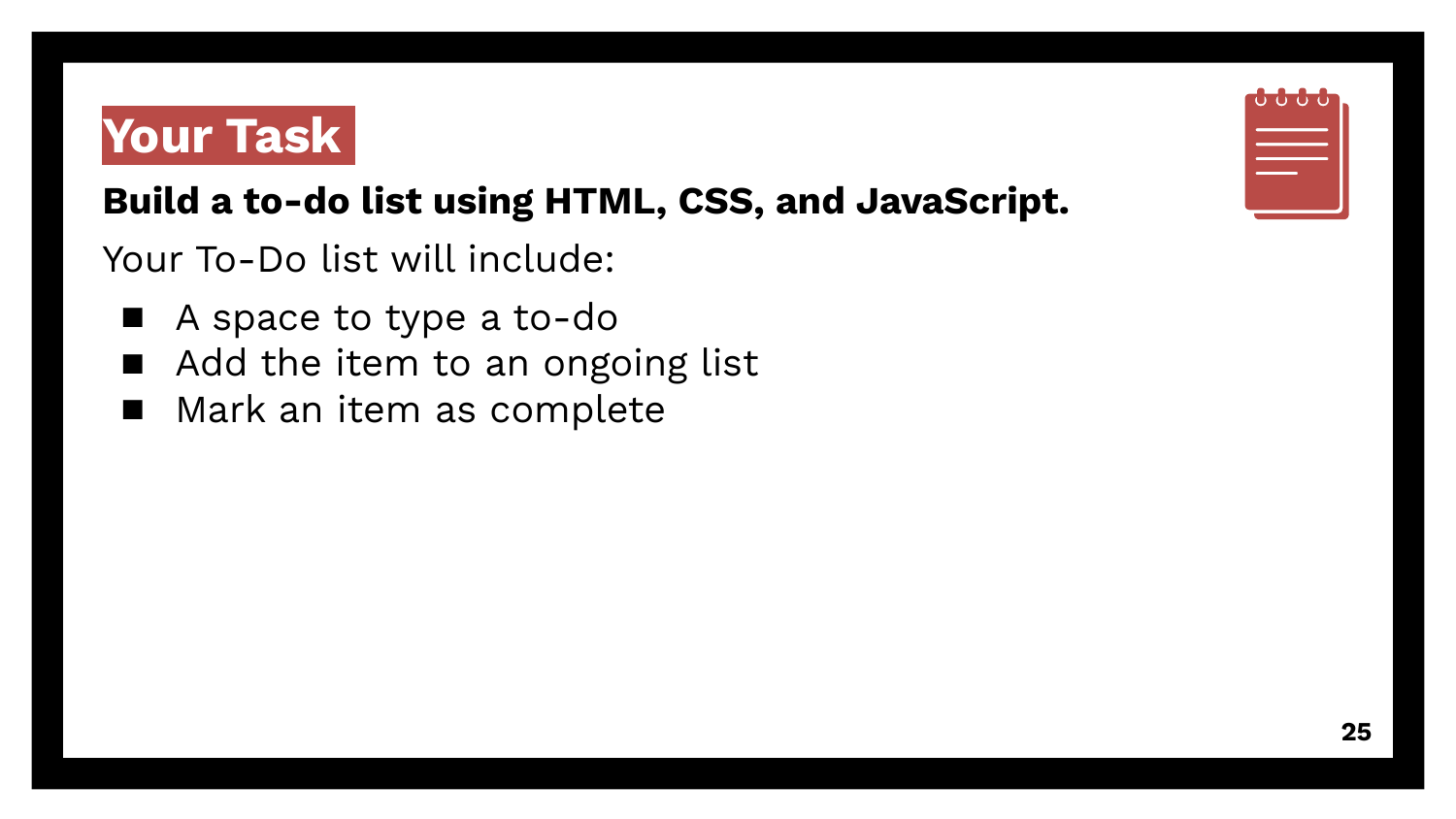

Your Task
Build a to-do list using HTML, CSS, and JavaScript.
Your To-Do list will include:
A space to type a to-do
Add the item to an ongoing list
Mark an item as complete

25